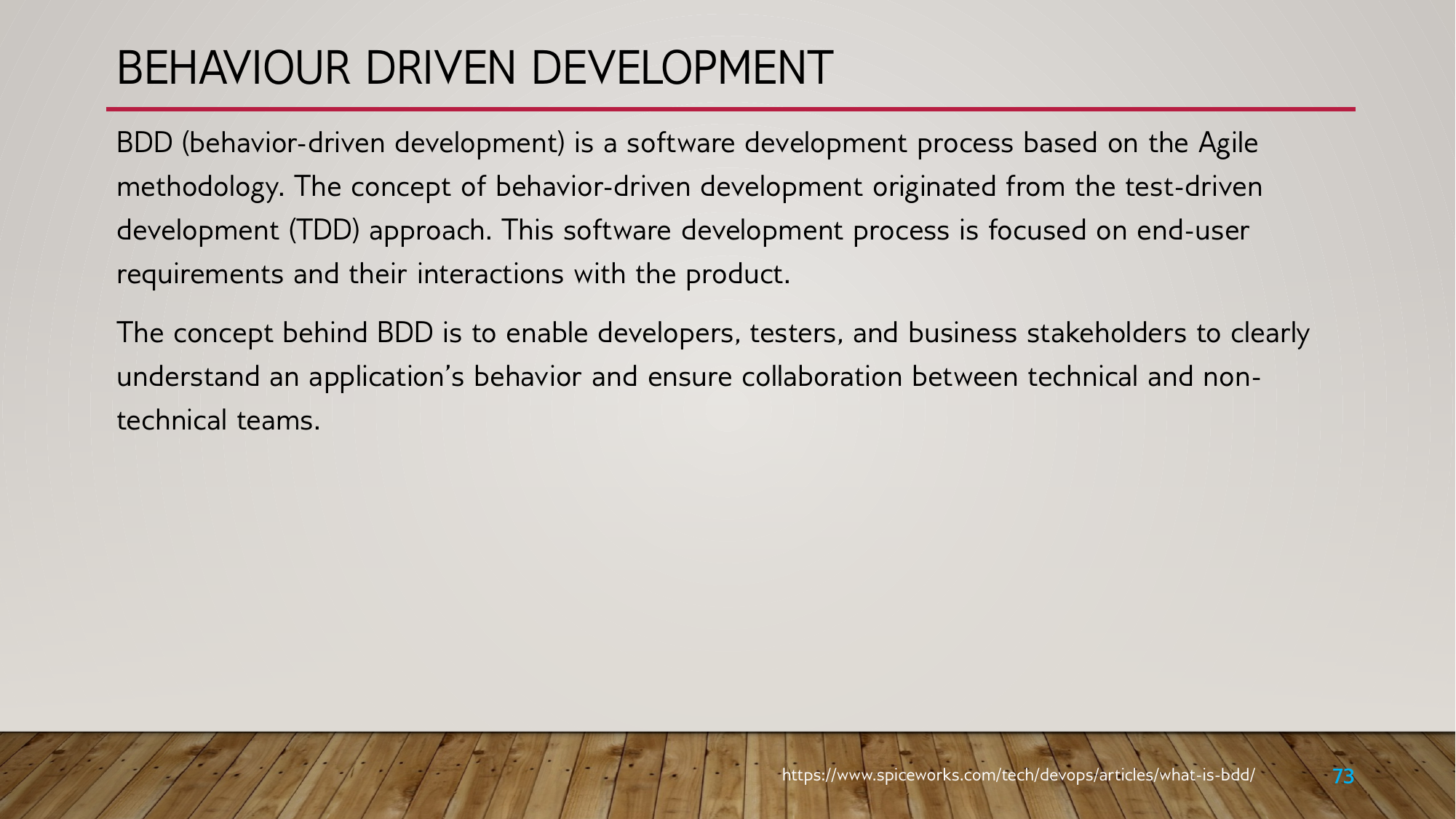

# Behaviour driven development
BDD (behavior-driven development) is a software development process based on the Agile methodology. The concept of behavior-driven development originated from the test-driven development (TDD) approach. This software development process is focused on end-user requirements and their interactions with the product.
The concept behind BDD is to enable developers, testers, and business stakeholders to clearly understand an application’s behavior and ensure collaboration between technical and non-technical teams.

https://www.spiceworks.com/tech/devops/articles/what-is-bdd/
73